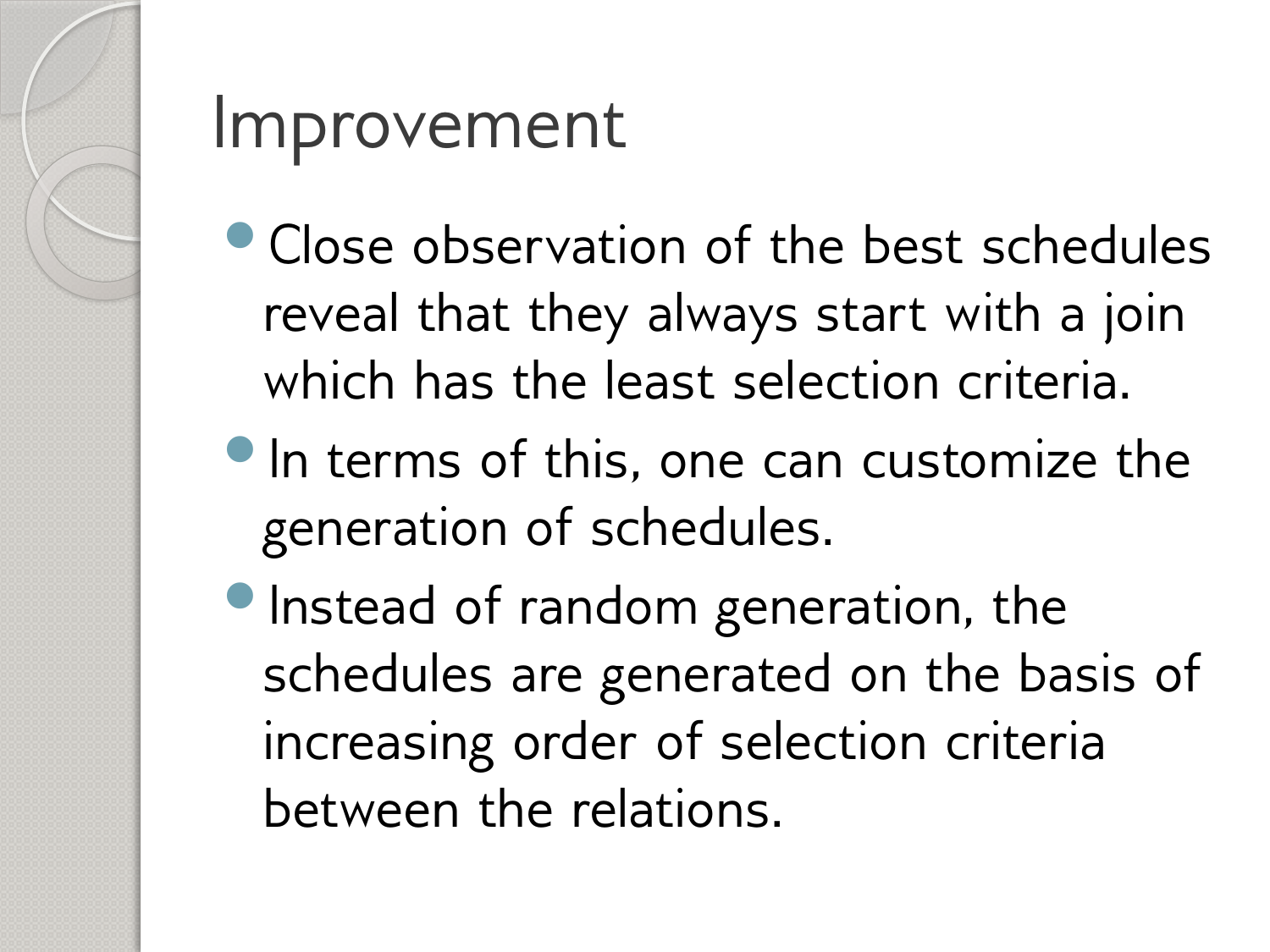

# Improvement
Close observation of the best schedules reveal that they always start with a join which has the least selection criteria.
In terms of this, one can customize the generation of schedules.
Instead of random generation, the schedules are generated on the basis of increasing order of selection criteria between the relations.